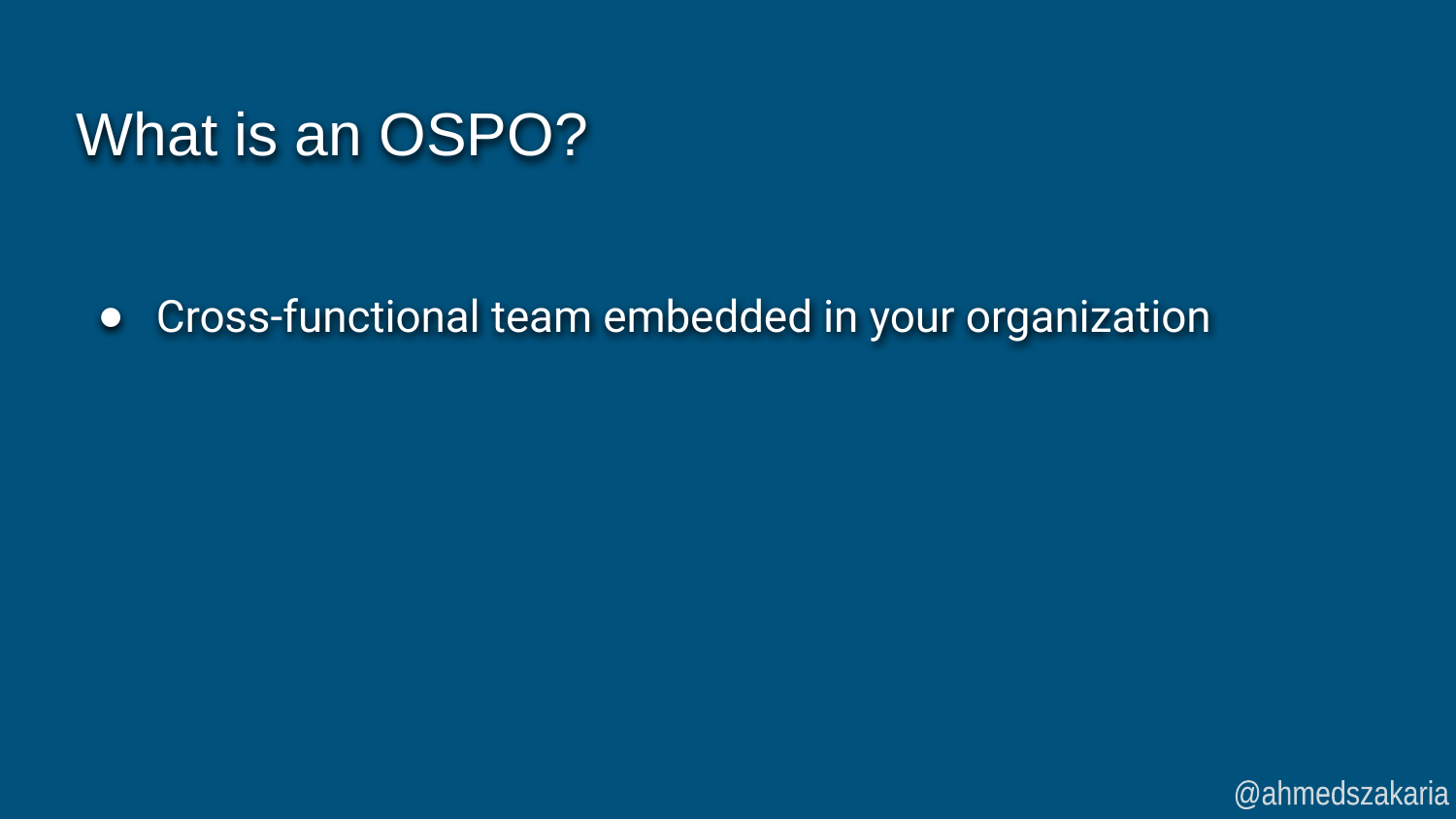

# What is an OSPO?

Cross-functional team embedded in your organization

@ahmedszakaria